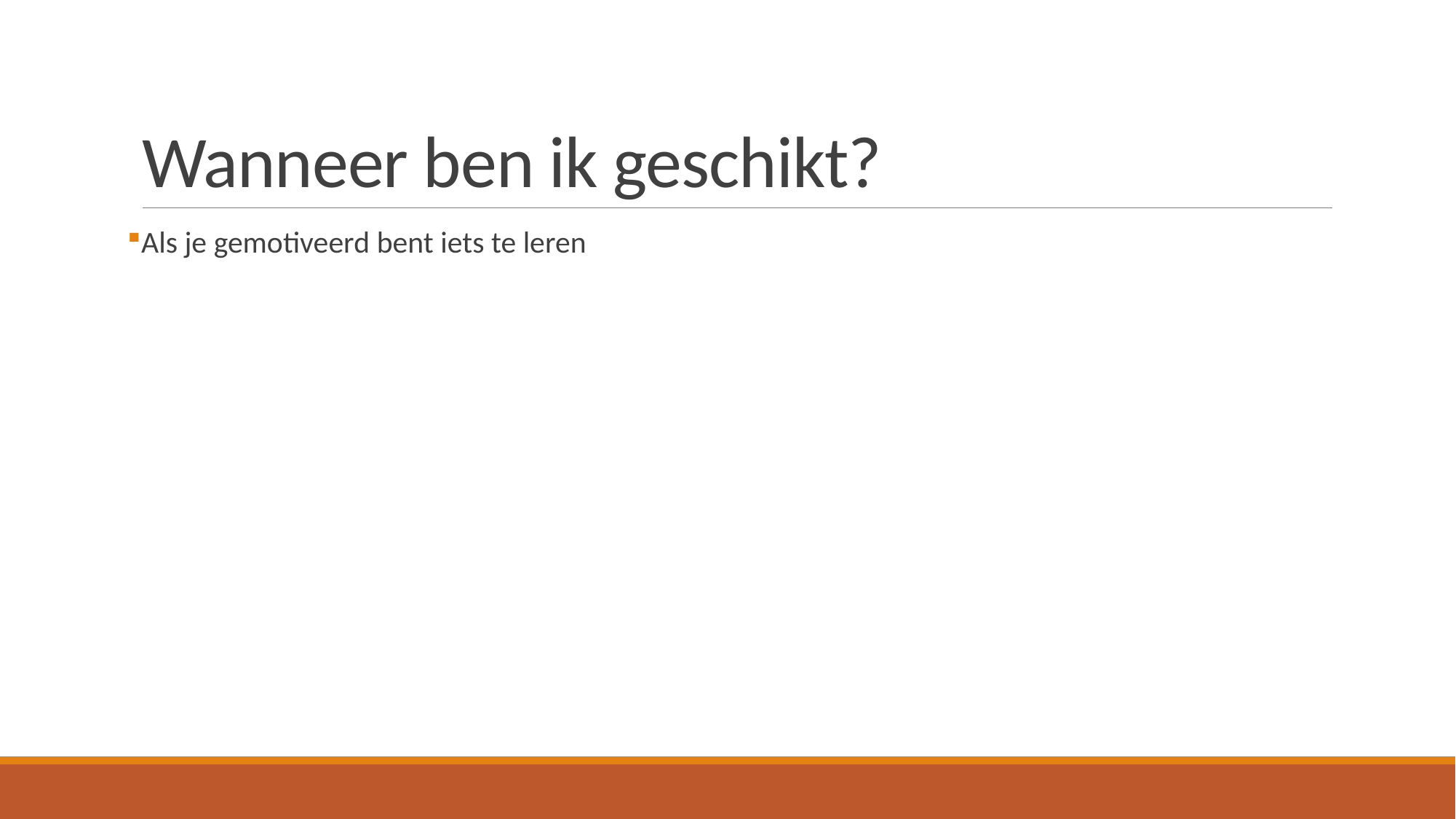

# Wanneer ben ik geschikt?
Als je gemotiveerd bent iets te leren